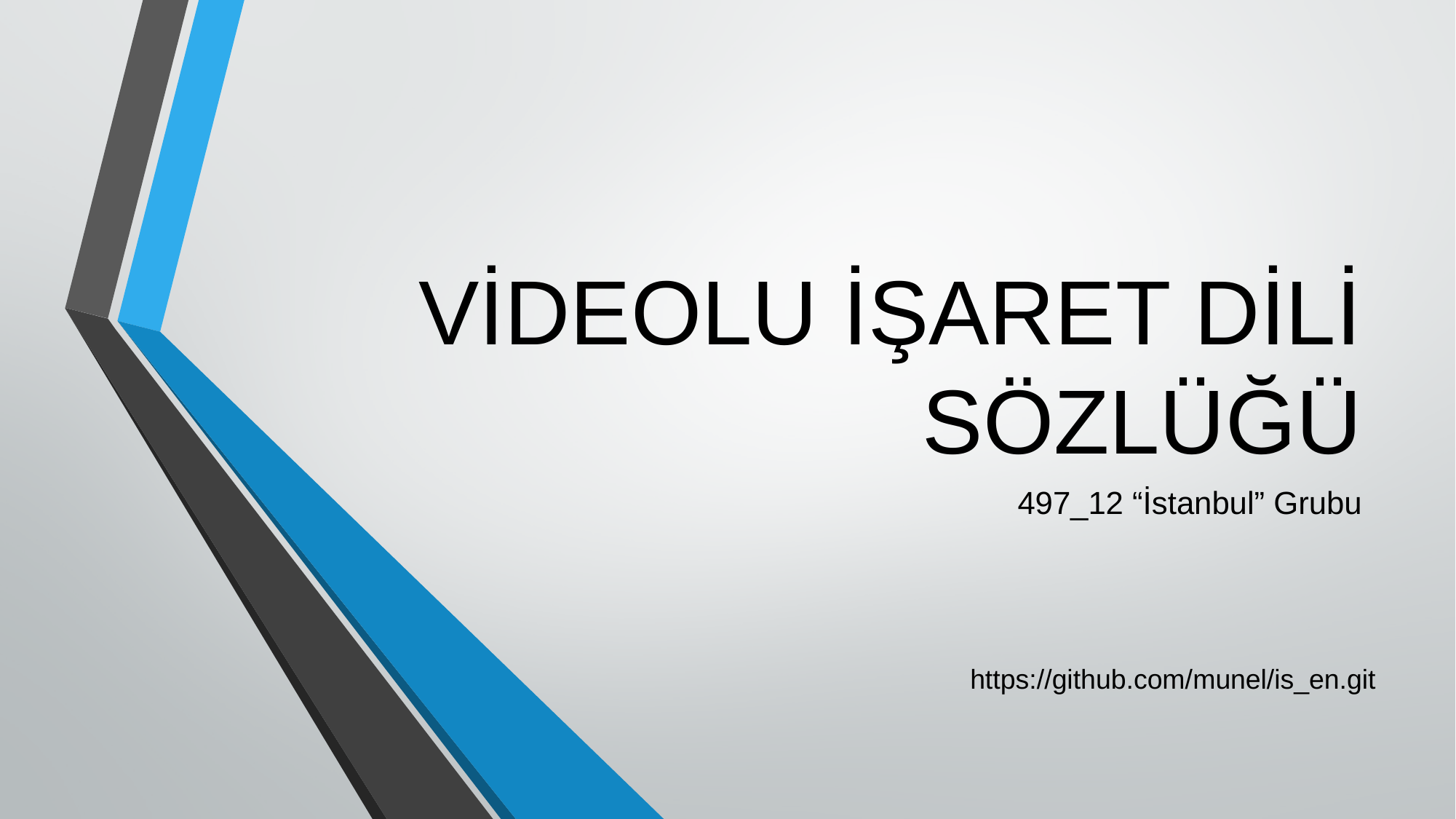

# VİDEOLU İŞARET DİLİ SÖZLÜĞÜ
497_12 “İstanbul” Grubu
https://github.com/munel/is_en.git